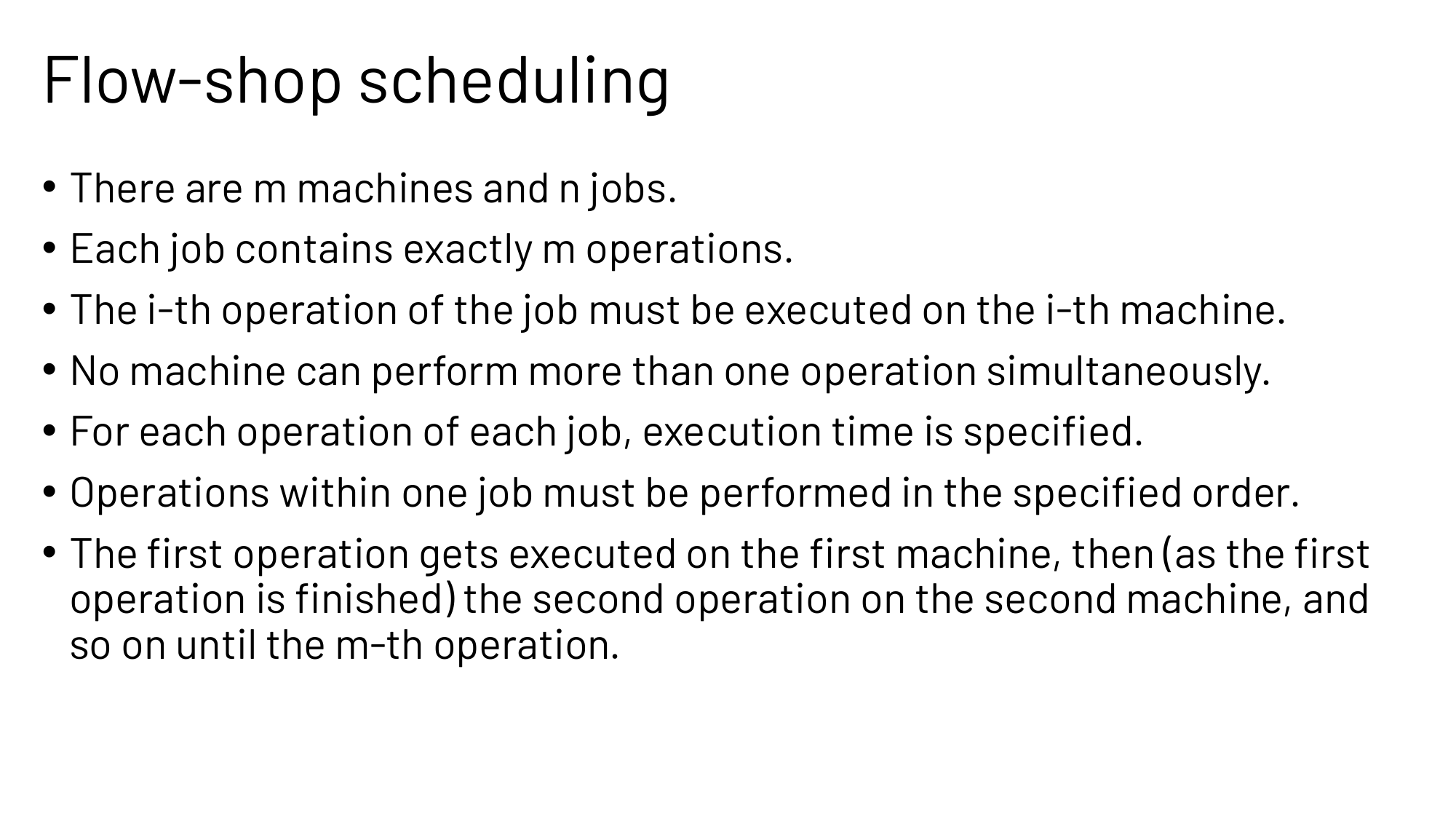

# Flow-shop scheduling
There are m machines and n jobs.
Each job contains exactly m operations.
The i-th operation of the job must be executed on the i-th machine.
No machine can perform more than one operation simultaneously.
For each operation of each job, execution time is specified.
Operations within one job must be performed in the specified order.
The first operation gets executed on the first machine, then (as the first operation is finished) the second operation on the second machine, and so on until the m-th operation.